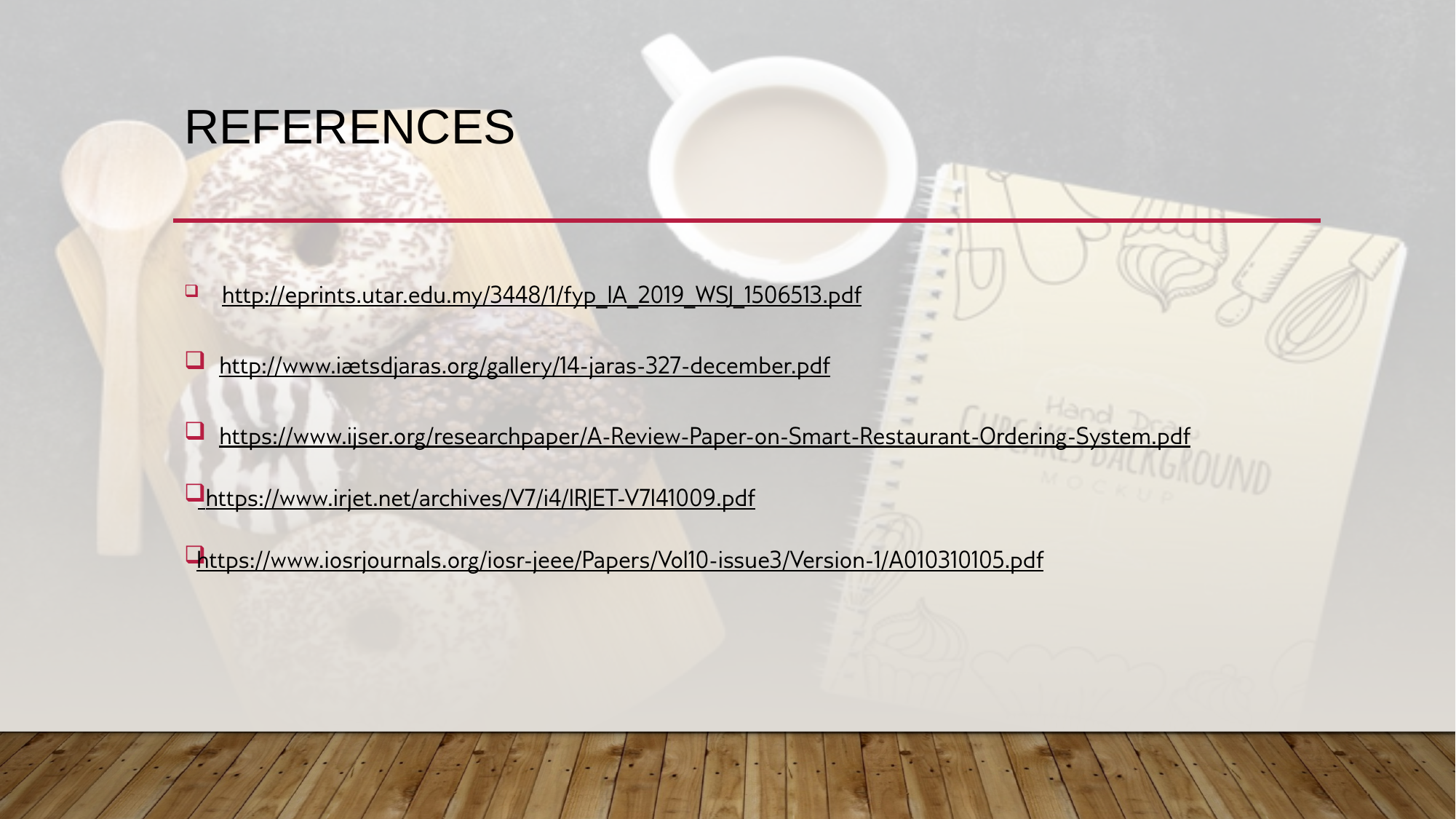

# references
  http://eprints.utar.edu.my/3448/1/fyp_IA_2019_WSJ_1506513.pdf
 http://www.iaetsdjaras.org/gallery/14-jaras-327-december.pdf
 https://www.ijser.org/researchpaper/A-Review-Paper-on-Smart-Restaurant-Ordering-System.pdf
 https://www.irjet.net/archives/V7/i4/IRJET-V7I41009.pdf
https://www.iosrjournals.org/iosr-jeee/Papers/Vol10-issue3/Version-1/A010310105.pdf